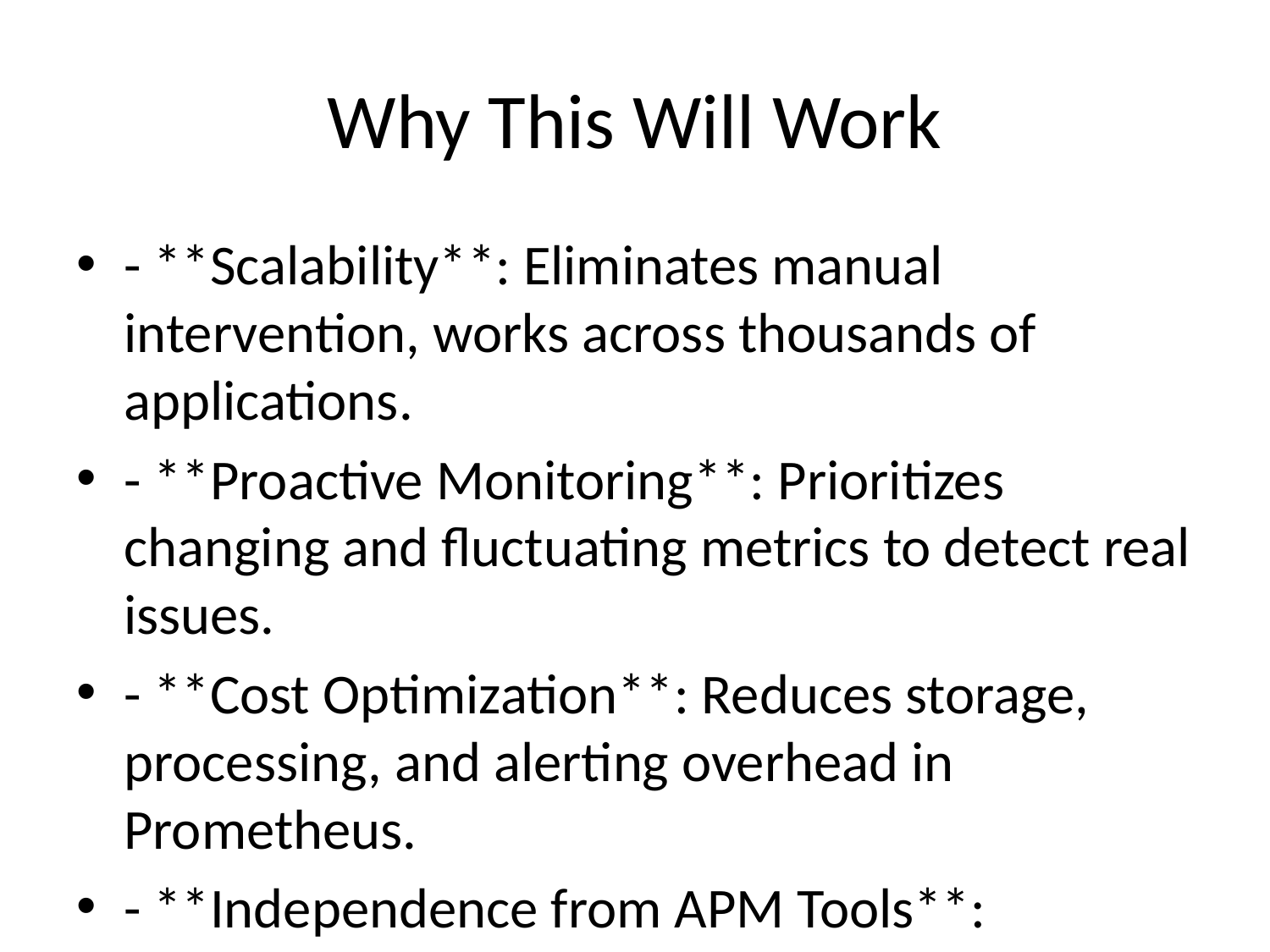

# Why This Will Work
- **Scalability**: Eliminates manual intervention, works across thousands of applications.
- **Proactive Monitoring**: Prioritizes changing and fluctuating metrics to detect real issues.
- **Cost Optimization**: Reduces storage, processing, and alerting overhead in Prometheus.
- **Independence from APM Tools**: Provides internal prioritization without vendor lock-in.
- **Automation & Efficiency**: Uses Python scripts to automate metric selection.
- **Improved Accuracy**: Filters out false positives, ensuring better alerting and monitoring.